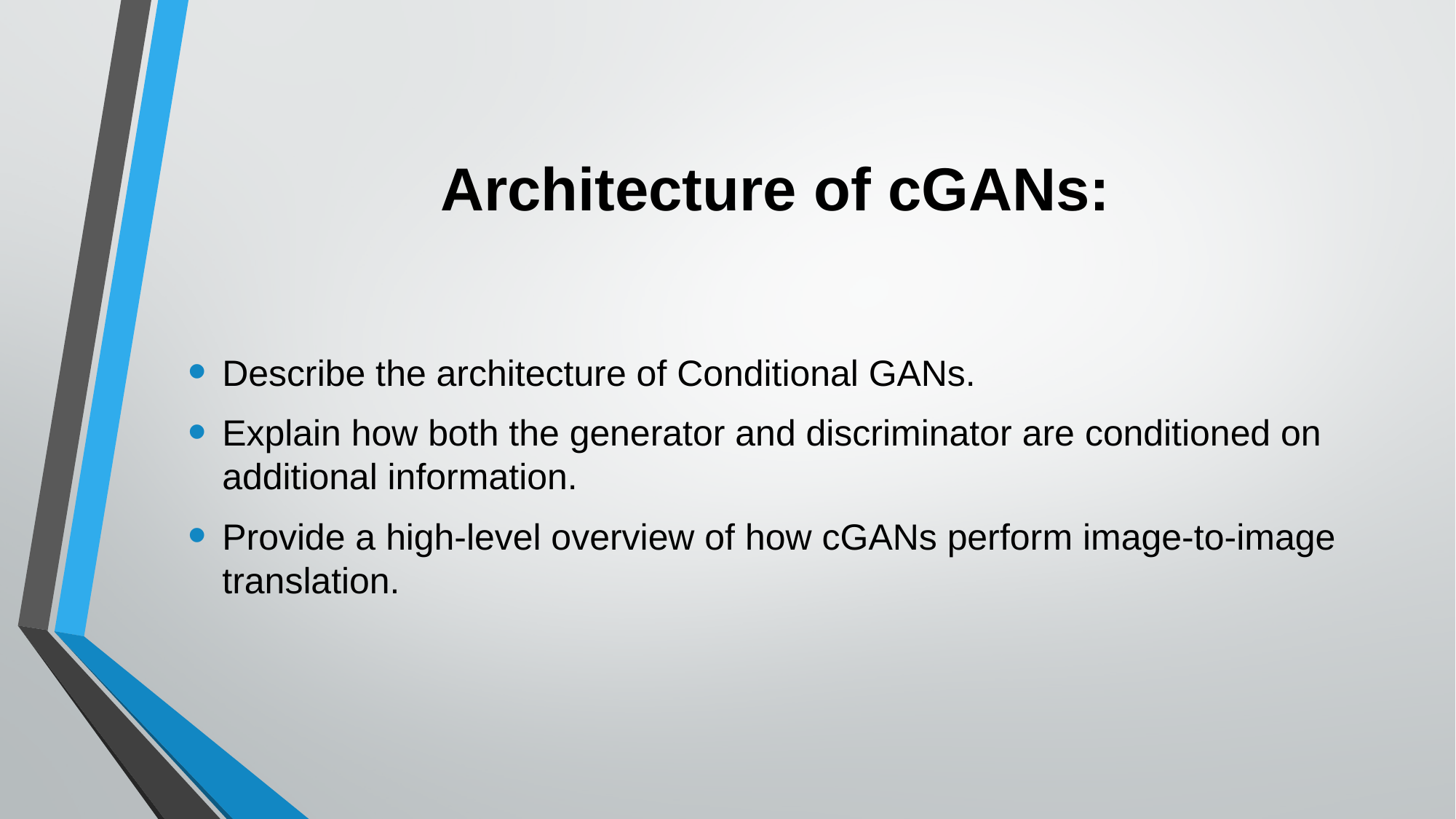

# Architecture of cGANs:
Describe the architecture of Conditional GANs.
Explain how both the generator and discriminator are conditioned on additional information.
Provide a high-level overview of how cGANs perform image-to-image translation.